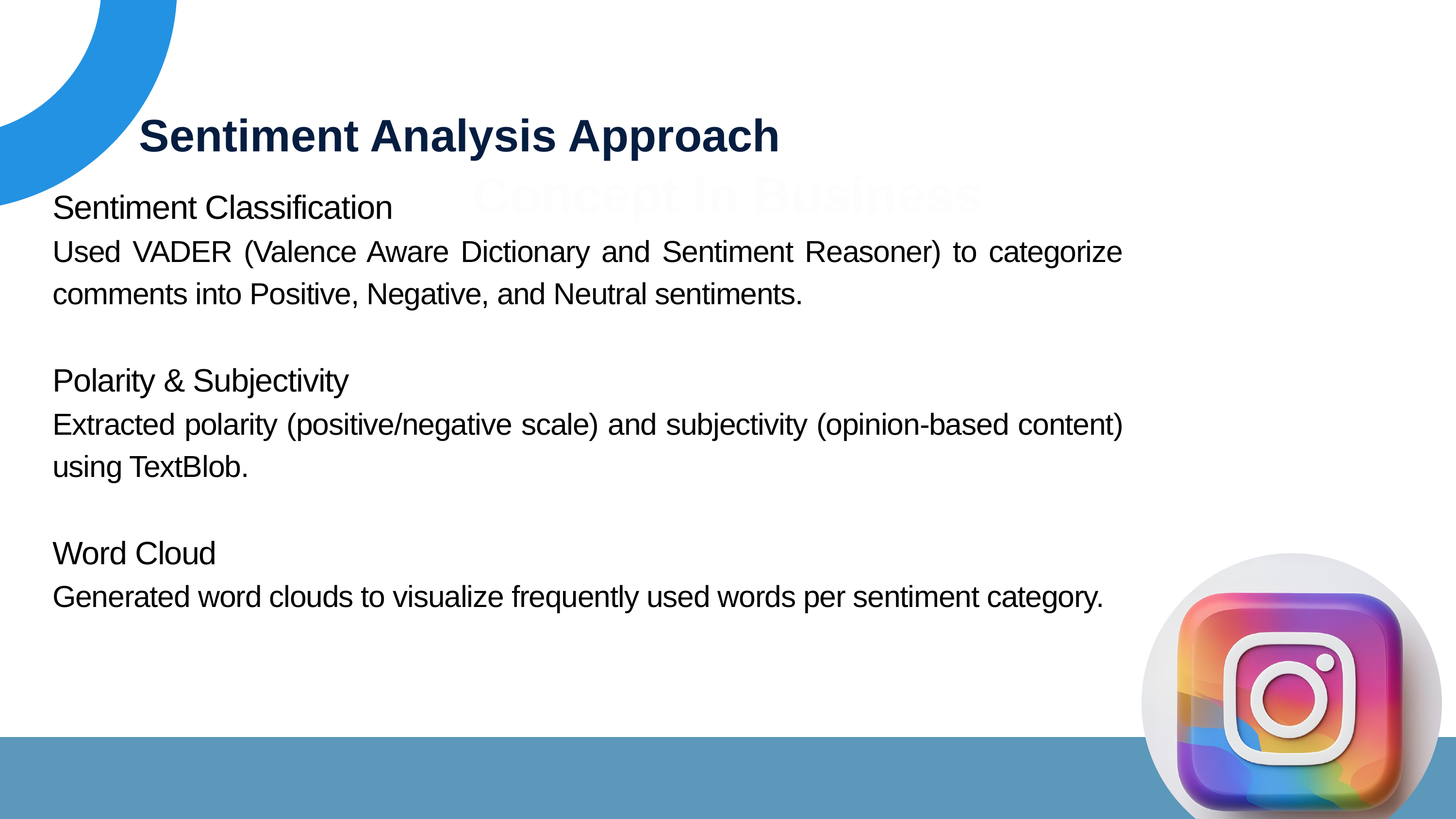

Sentiment Analysis Approach
Concept In Business
Sentiment Classification
Used VADER (Valence Aware Dictionary and Sentiment Reasoner) to categorize comments into Positive, Negative, and Neutral sentiments.

Polarity & Subjectivity
Extracted polarity (positive/negative scale) and subjectivity (opinion-based content) using TextBlob.

Word Cloud
Generated word clouds to visualize frequently used words per sentiment category.